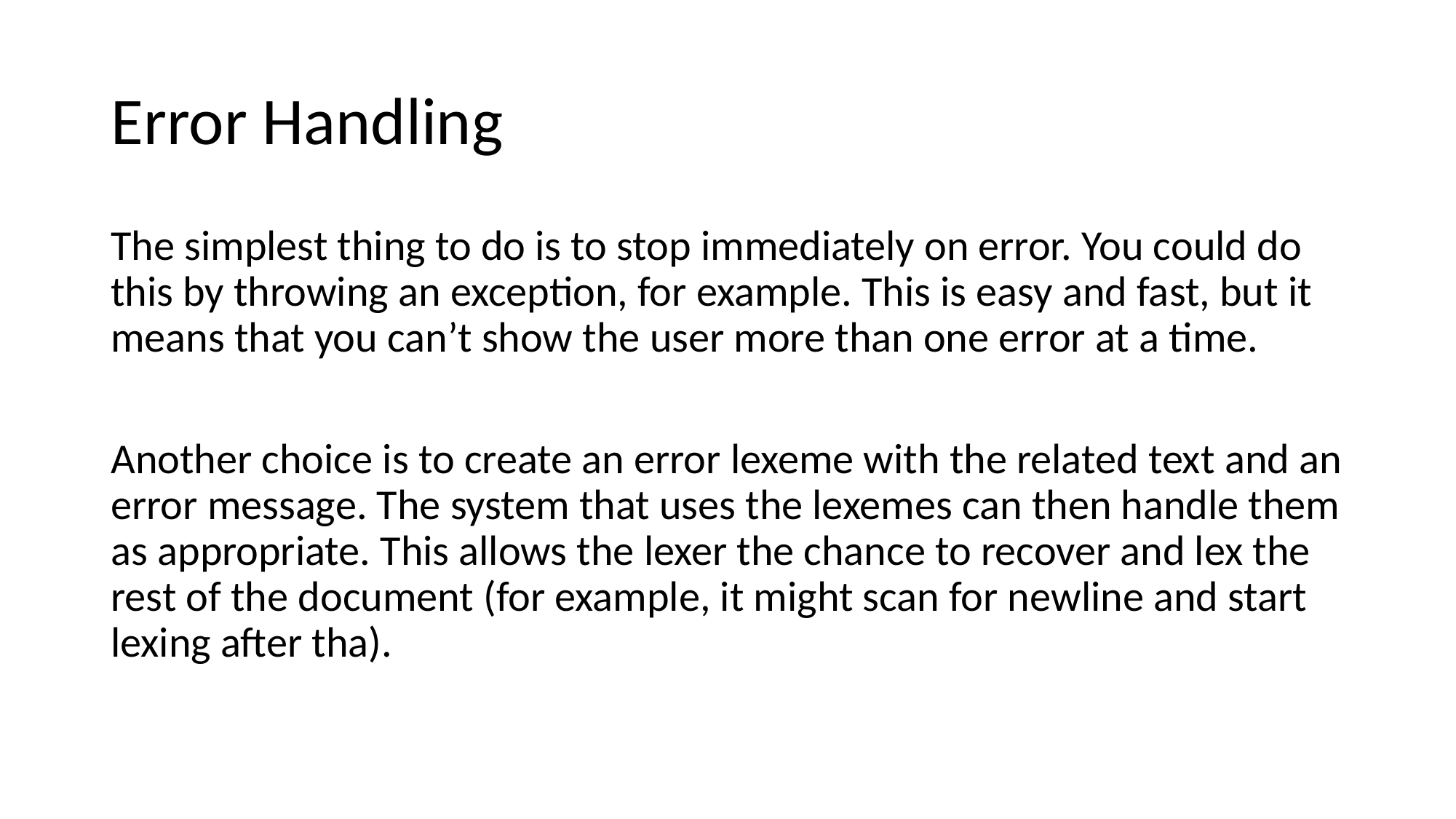

# Error Handling
The simplest thing to do is to stop immediately on error. You could do this by throwing an exception, for example. This is easy and fast, but it means that you can’t show the user more than one error at a time.

Another choice is to create an error lexeme with the related text and an error message. The system that uses the lexemes can then handle them as appropriate. This allows the lexer the chance to recover and lex the rest of the document (for example, it might scan for newline and start lexing after tha).